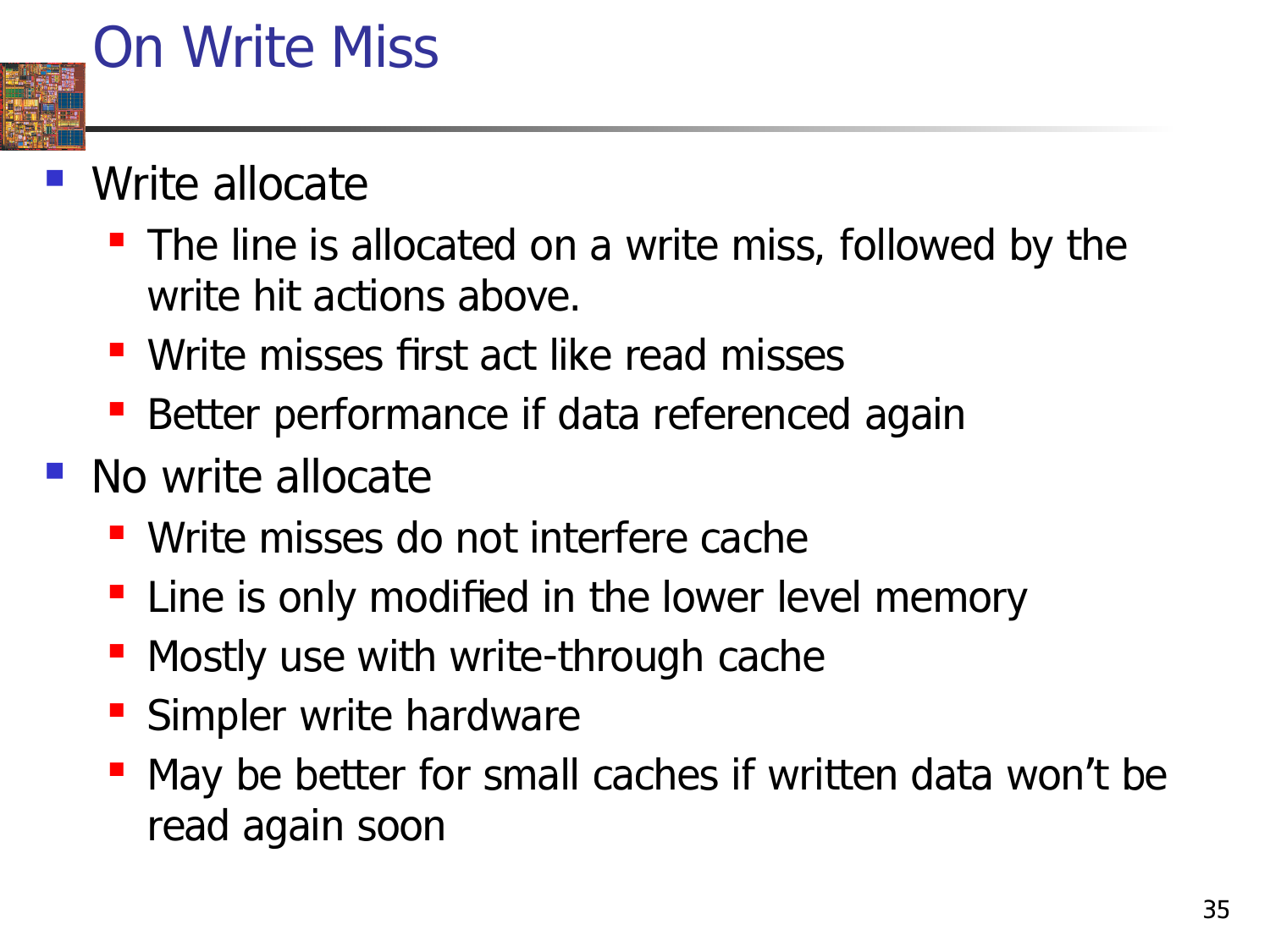

# On Write Miss
Write allocate
The line is allocated on a write miss, followed by the write hit actions above.
Write misses first act like read misses
Better performance if data referenced again
No write allocate
Write misses do not interfere cache
Line is only modified in the lower level memory
Mostly use with write-through cache
Simpler write hardware
May be better for small caches if written data won’t be read again soon

35